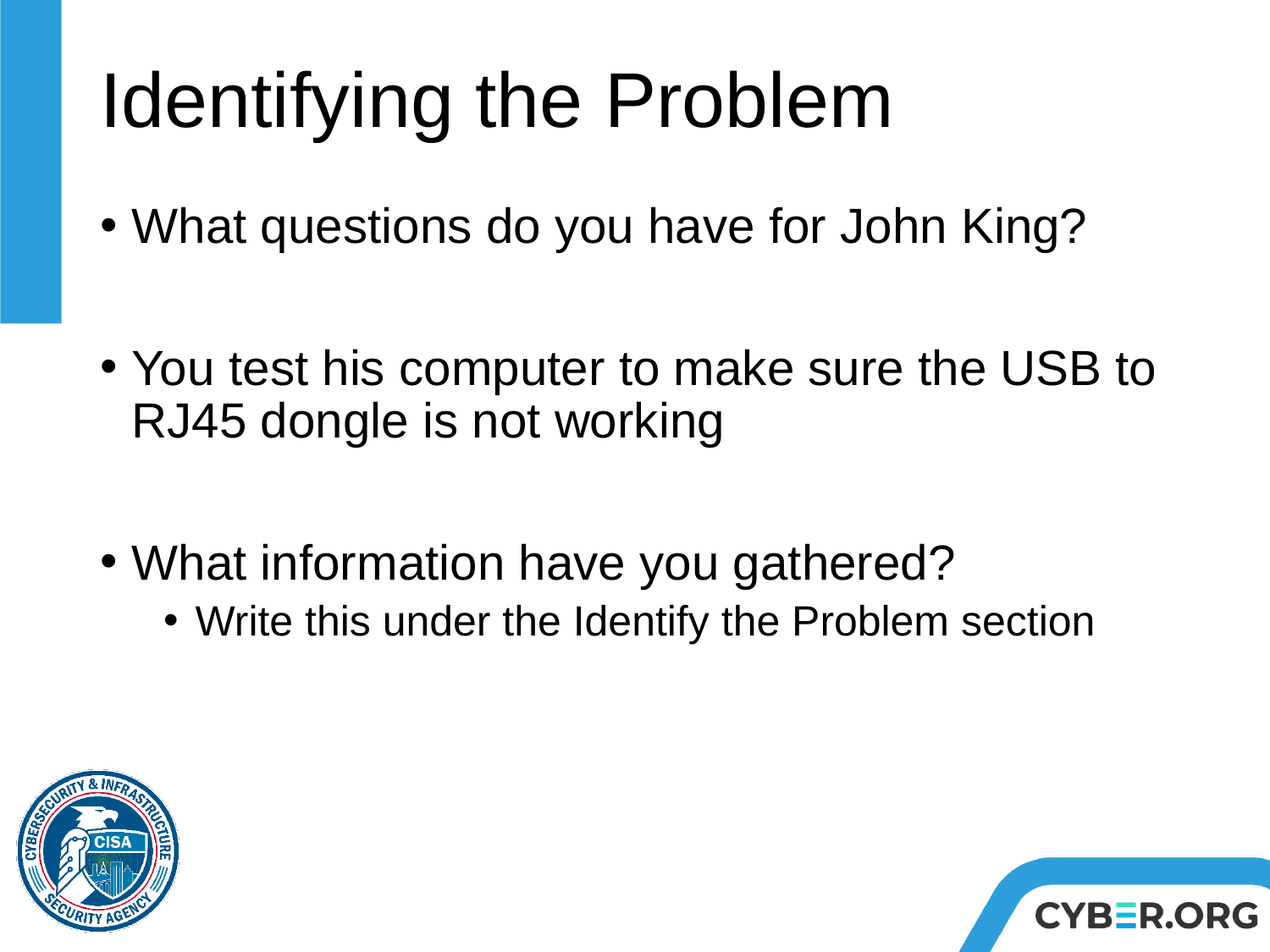

# Identifying the Problem
What questions do you have for John King?

You test his computer to make sure the USB to RJ45 dongle is not working

What information have you gathered?
Write this under the Identify the Problem section